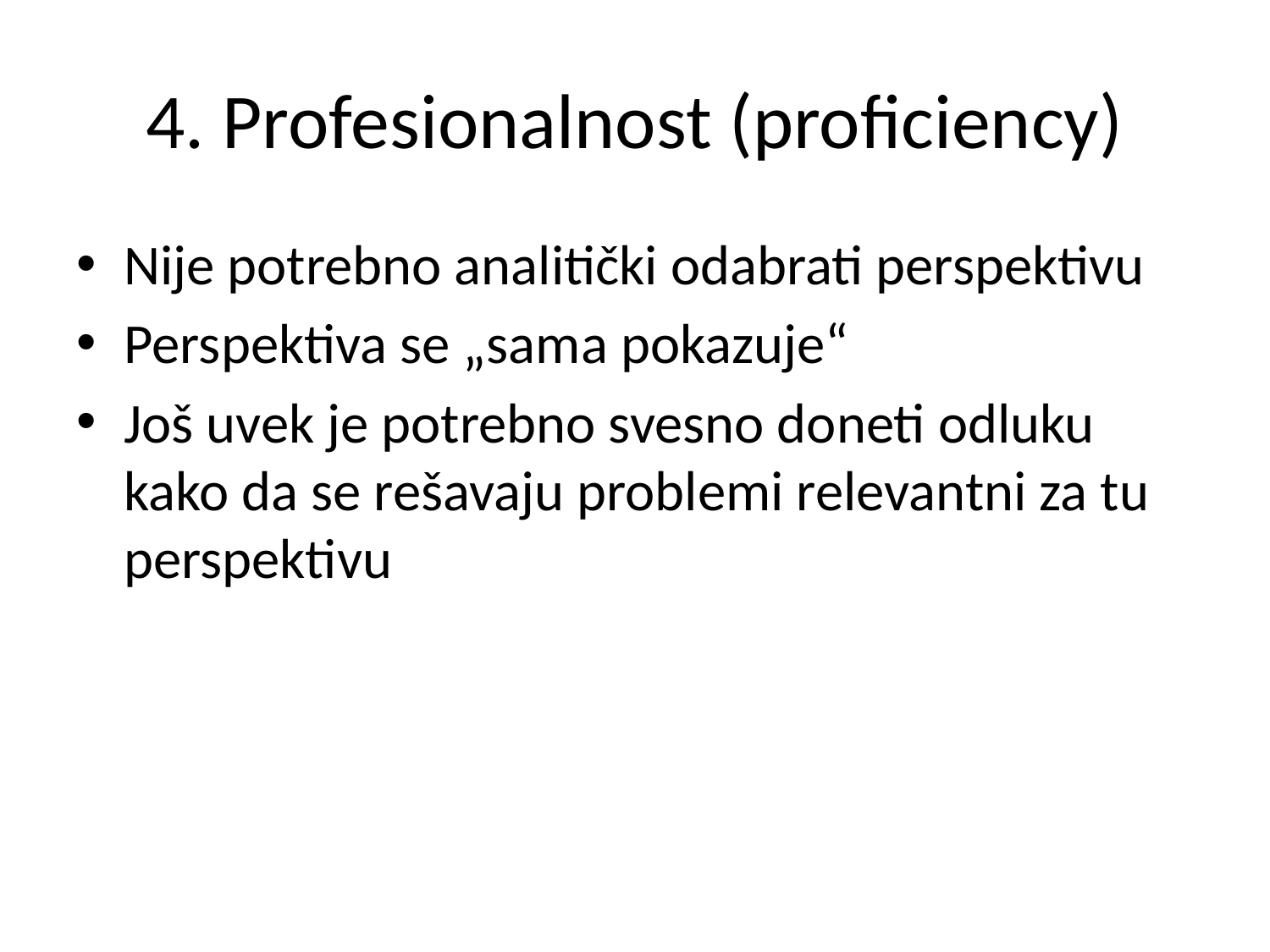

# 4. Profesionalnost (proficiency)
Nije potrebno analitički odabrati perspektivu
Perspektiva se „sama pokazuje“
Još uvek je potrebno svesno doneti odluku kako da se rešavaju problemi relevantni za tu perspektivu